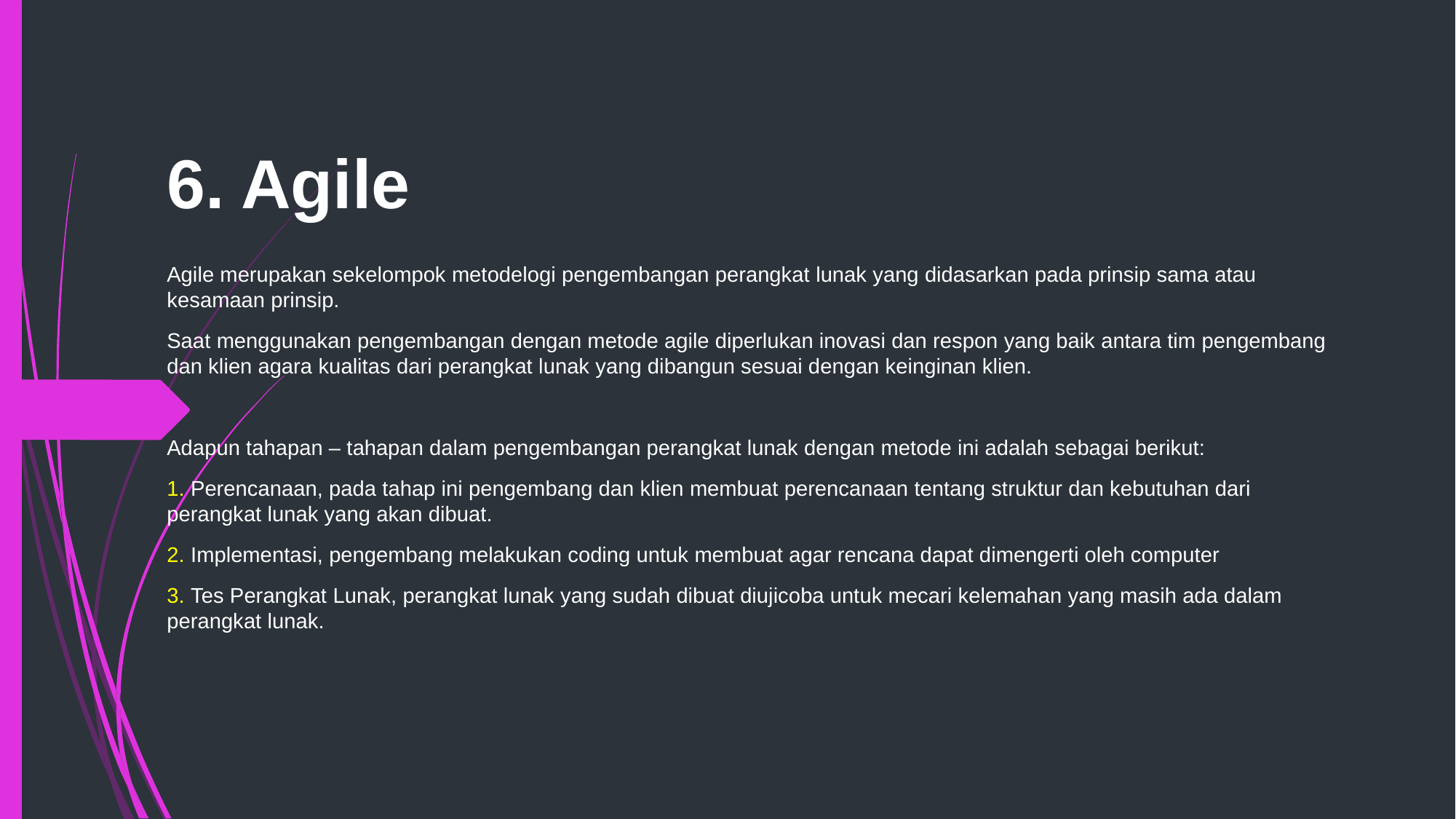

# 6. Agile
Agile merupakan sekelompok metodelogi pengembangan perangkat lunak yang didasarkan pada prinsip sama atau kesamaan prinsip.
Saat menggunakan pengembangan dengan metode agile diperlukan inovasi dan respon yang baik antara tim pengembang dan klien agara kualitas dari perangkat lunak yang dibangun sesuai dengan keinginan klien.

Adapun tahapan – tahapan dalam pengembangan perangkat lunak dengan metode ini adalah sebagai berikut:
 Perencanaan, pada tahap ini pengembang dan klien membuat perencanaan tentang struktur dan kebutuhan dari perangkat lunak yang akan dibuat.
 Implementasi, pengembang melakukan coding untuk membuat agar rencana dapat dimengerti oleh computer
 Tes Perangkat Lunak, perangkat lunak yang sudah dibuat diujicoba untuk mecari kelemahan yang masih ada dalam perangkat lunak.